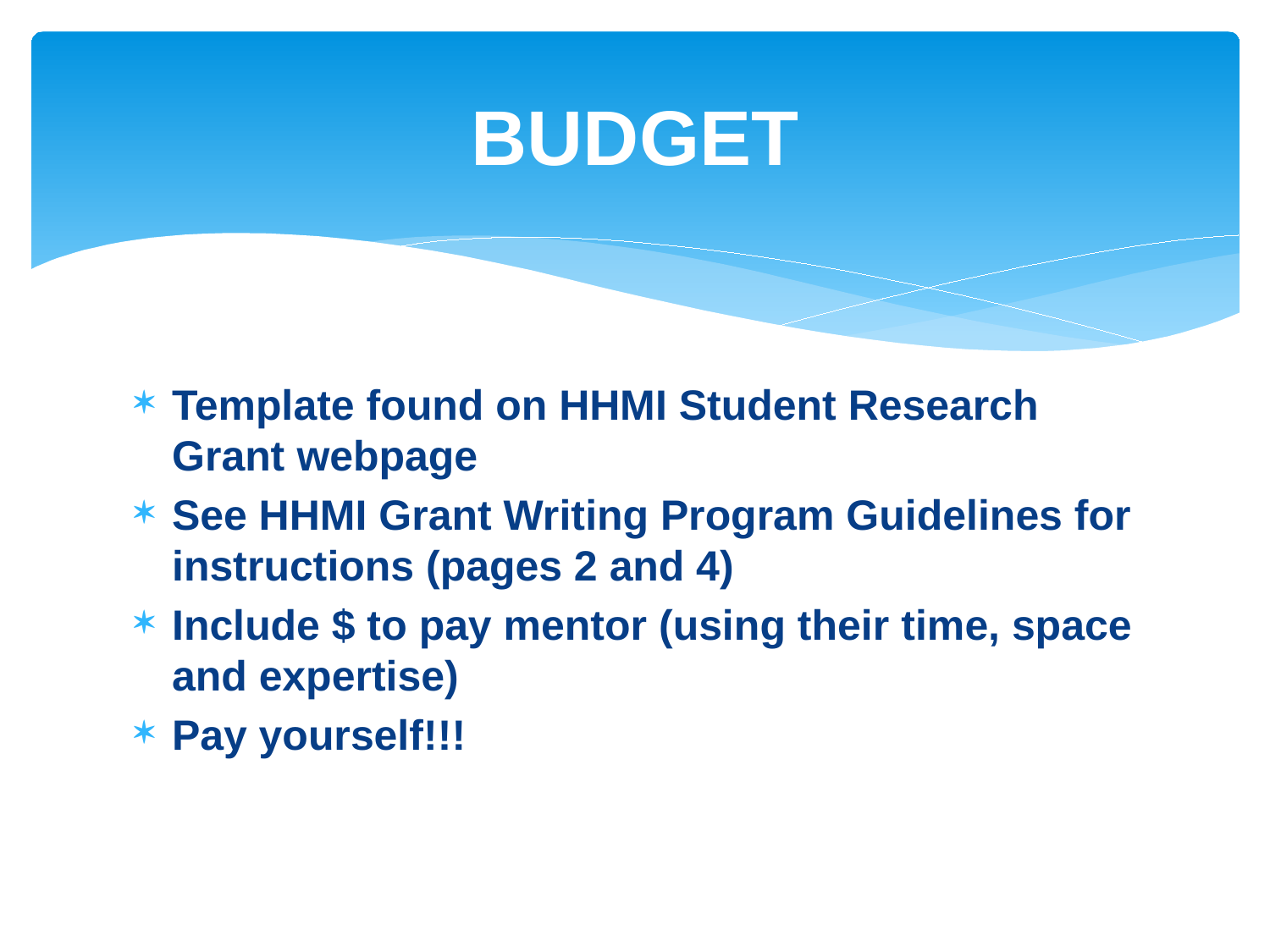

# BUDGET
Template found on HHMI Student Research Grant webpage
See HHMI Grant Writing Program Guidelines for instructions (pages 2 and 4)
Include $ to pay mentor (using their time, space and expertise)
Pay yourself!!!